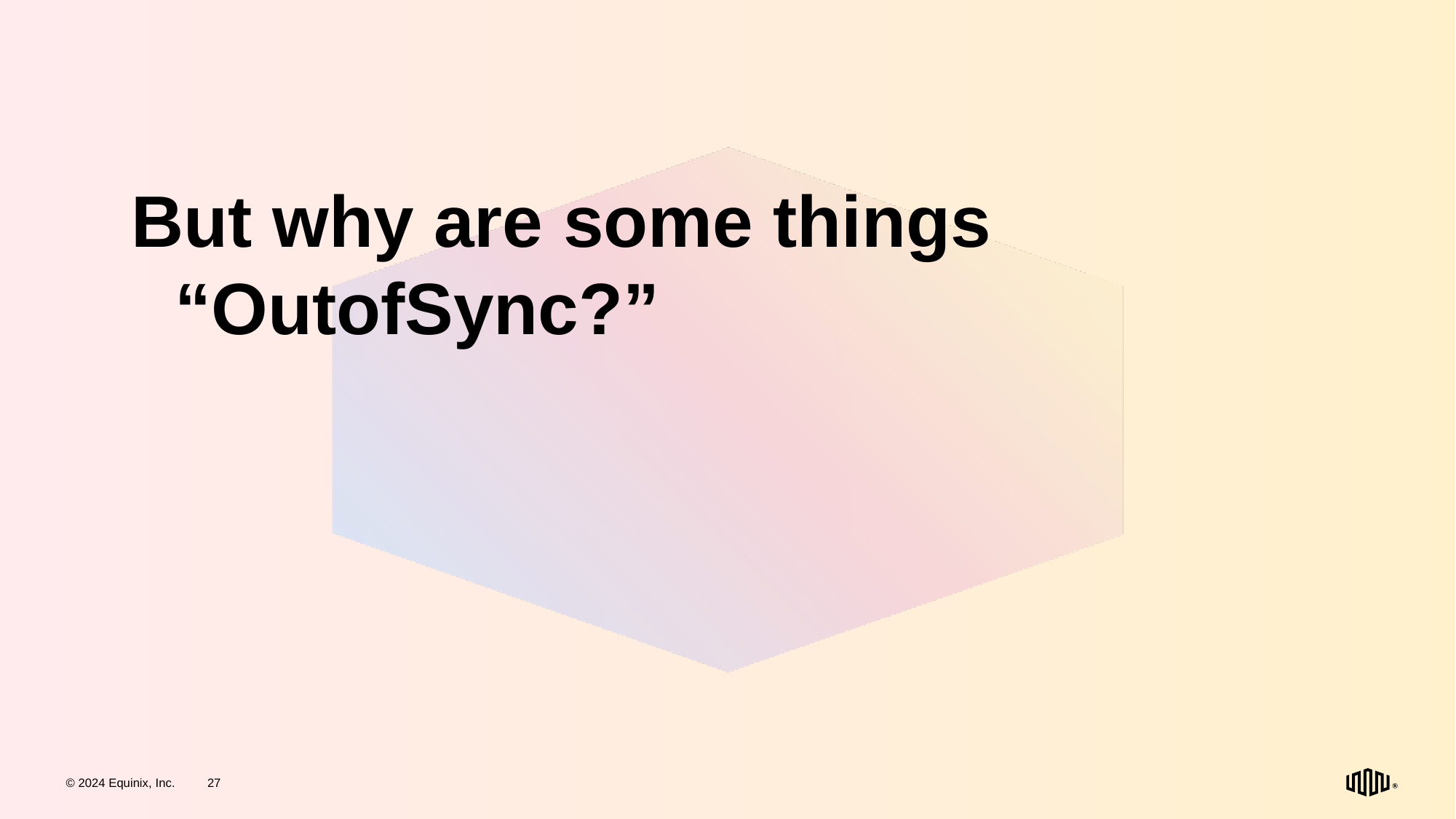

But why are some things “OutofSync?”
© 2024 Equinix, Inc.
27